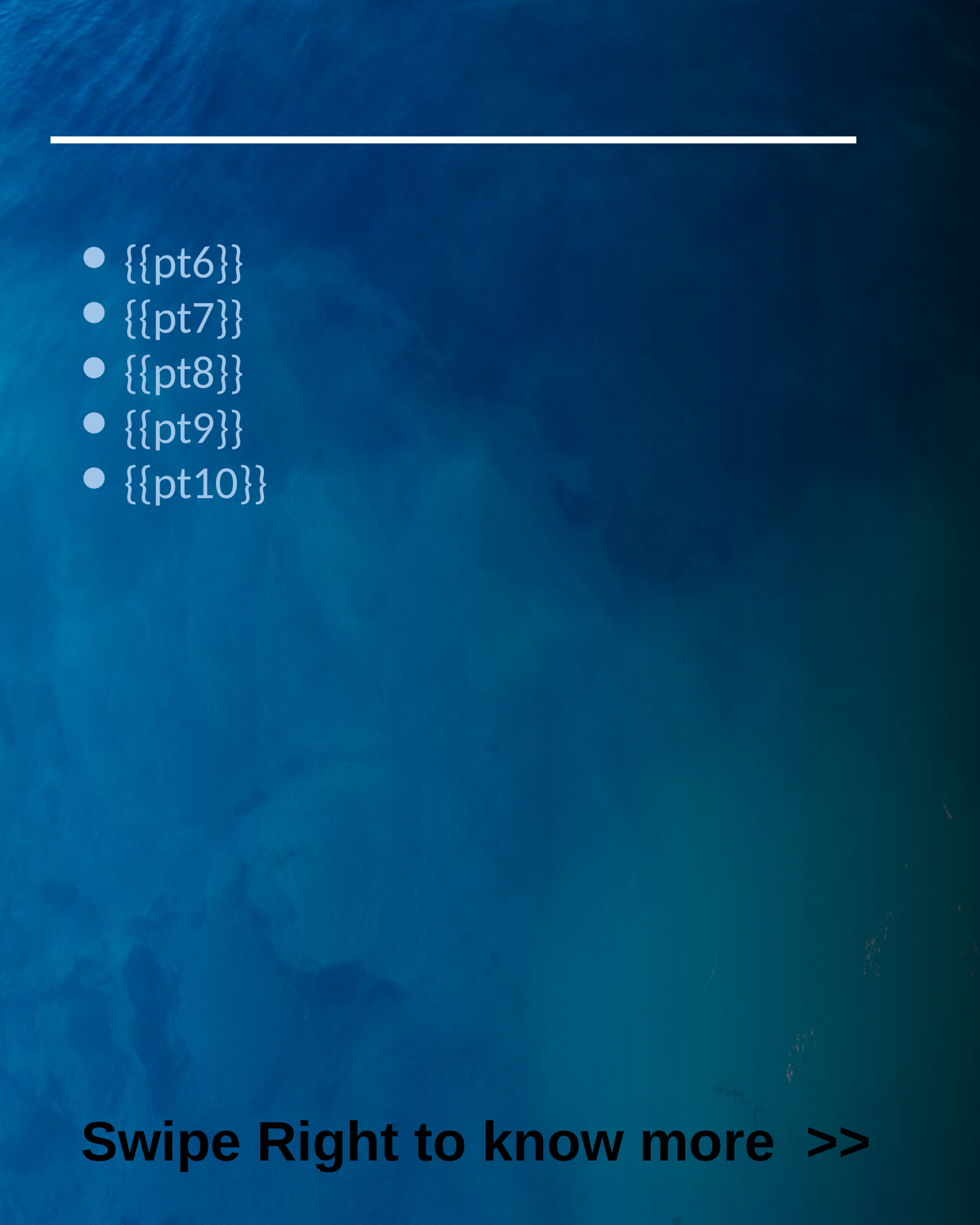

{{pt6}}
{{pt7}}
{{pt8}}
{{pt9}}
{{pt10}}
 Swipe Right to know more  >>